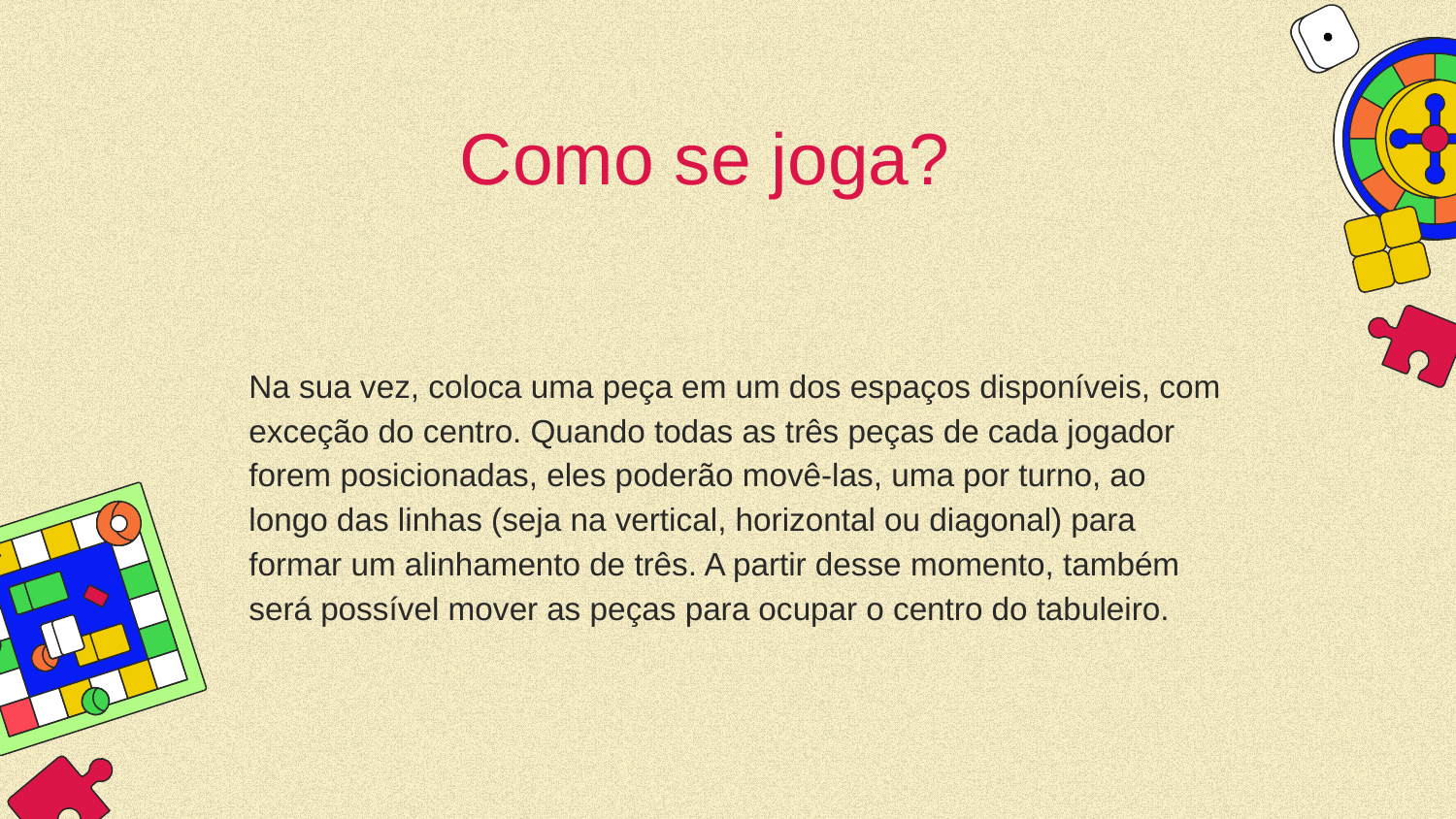

# Como se joga?

Na sua vez, coloca uma peça em um dos espaços disponíveis, com exceção do centro. Quando todas as três peças de cada jogador forem posicionadas, eles poderão movê-las, uma por turno, ao longo das linhas (seja na vertical, horizontal ou diagonal) para formar um alinhamento de três. A partir desse momento, também será possível mover as peças para ocupar o centro do tabuleiro.